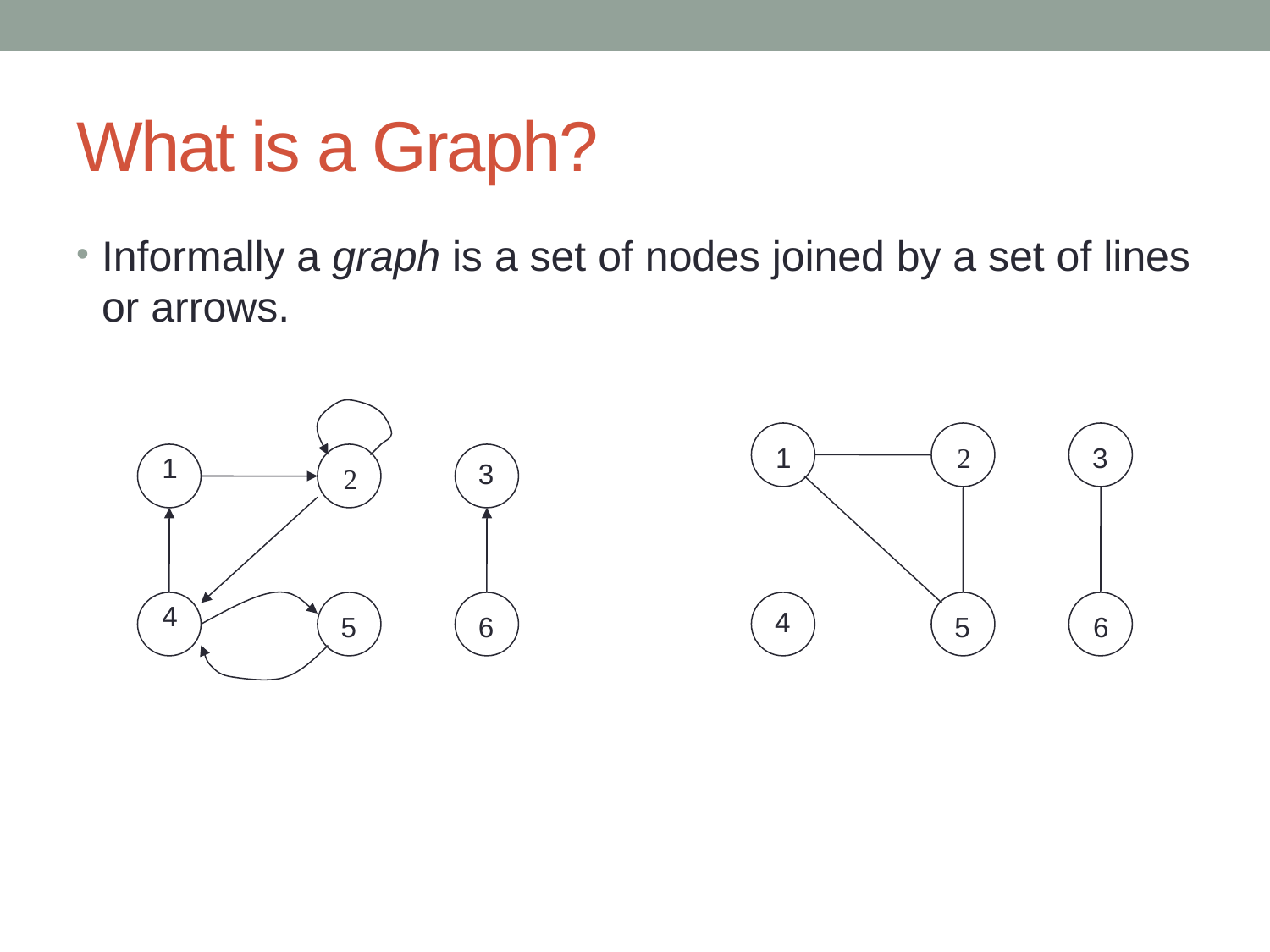

# What is a Graph?
Informally a graph is a set of nodes joined by a set of lines or arrows.

1
2
3

1

3
2

4

4
5
6
5
6